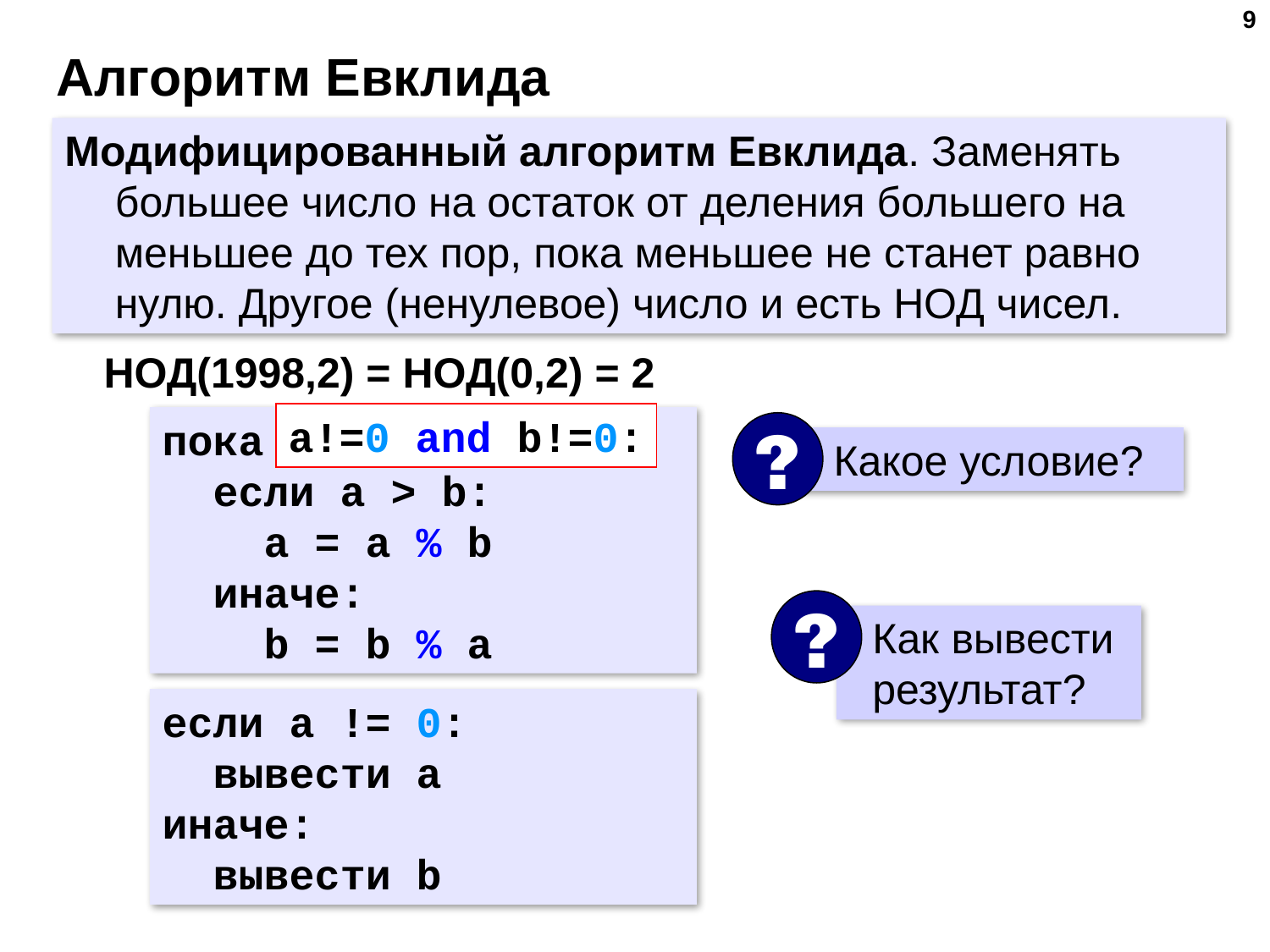

9
# Алгоритм Евклида
Модифицированный алгоритм Евклида. Заменять большее число на остаток от деления большего на меньшее до тех пор, пока меньшее не станет равно нулю. Другое (ненулевое) число и есть НОД чисел.
НОД(1998,2) = НОД(0,2) = 2
a!=0 and b!=0:
пока ???:
  если a > b:
    a = a % b
  иначе:
    b = b % a
?
  Какое условие?
?
  Как вывести
  результат?
если a != 0:
  вывести a
иначе:
  вывести b